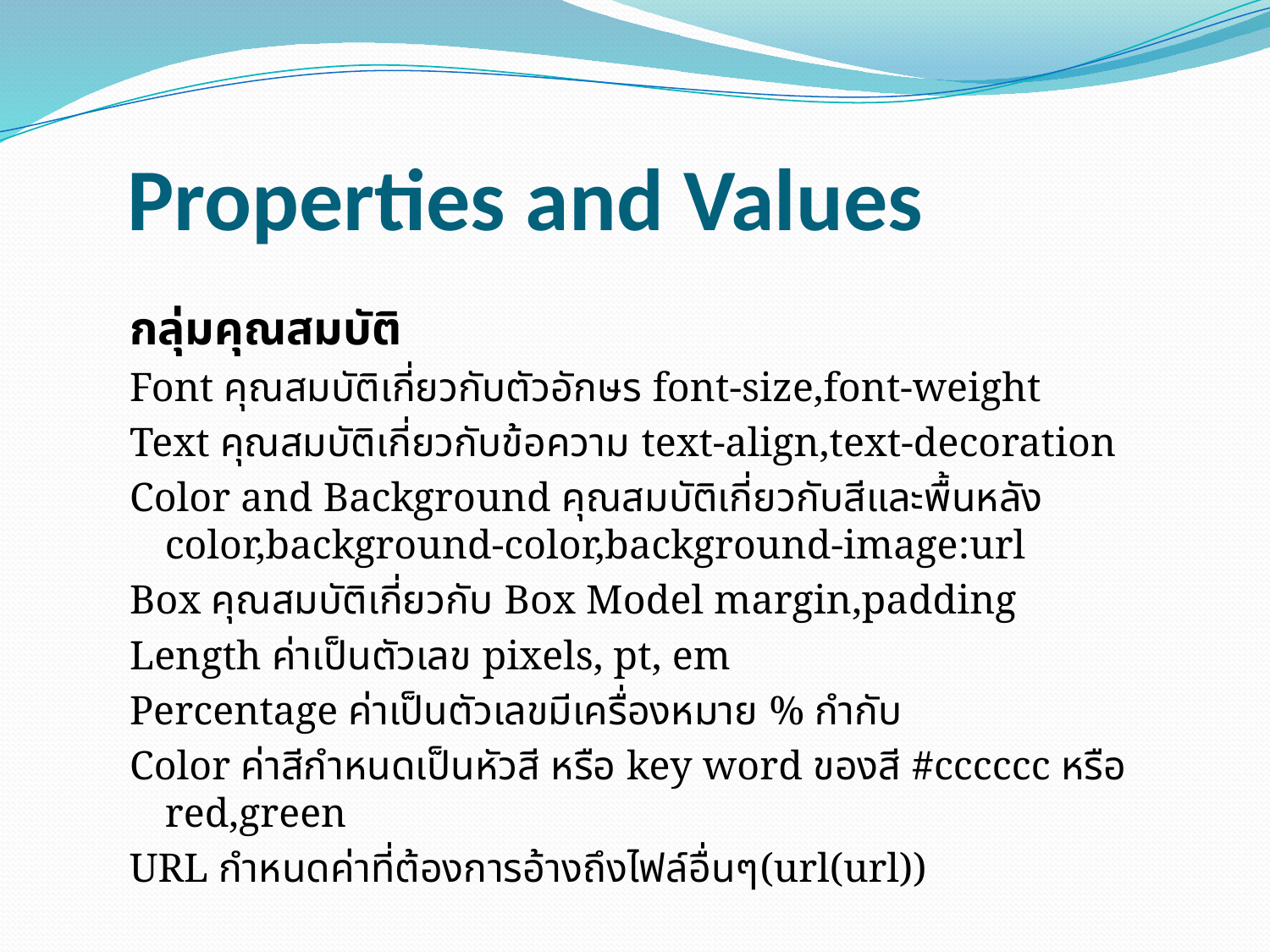

# Properties and Values
กลุ่มคุณสมบัติ
Font คุณสมบัติเกี่ยวกับตัวอักษร font-size,font-weight
Text คุณสมบัติเกี่ยวกับข้อความ text-align,text-decoration
Color and Background คุณสมบัติเกี่ยวกับสีและพื้นหลัง color,background-color,background-image:url
Box คุณสมบัติเกี่ยวกับ Box Model margin,padding
Length ค่าเป็นตัวเลข pixels, pt, em
Percentage ค่าเป็นตัวเลขมีเครื่องหมาย % กำกับ
Color ค่าสีกำหนดเป็นหัวสี หรือ key word ของสี #cccccc หรือ red,green
URL กำหนดค่าที่ต้องการอ้างถึงไฟล์อื่นๆ(url(url))